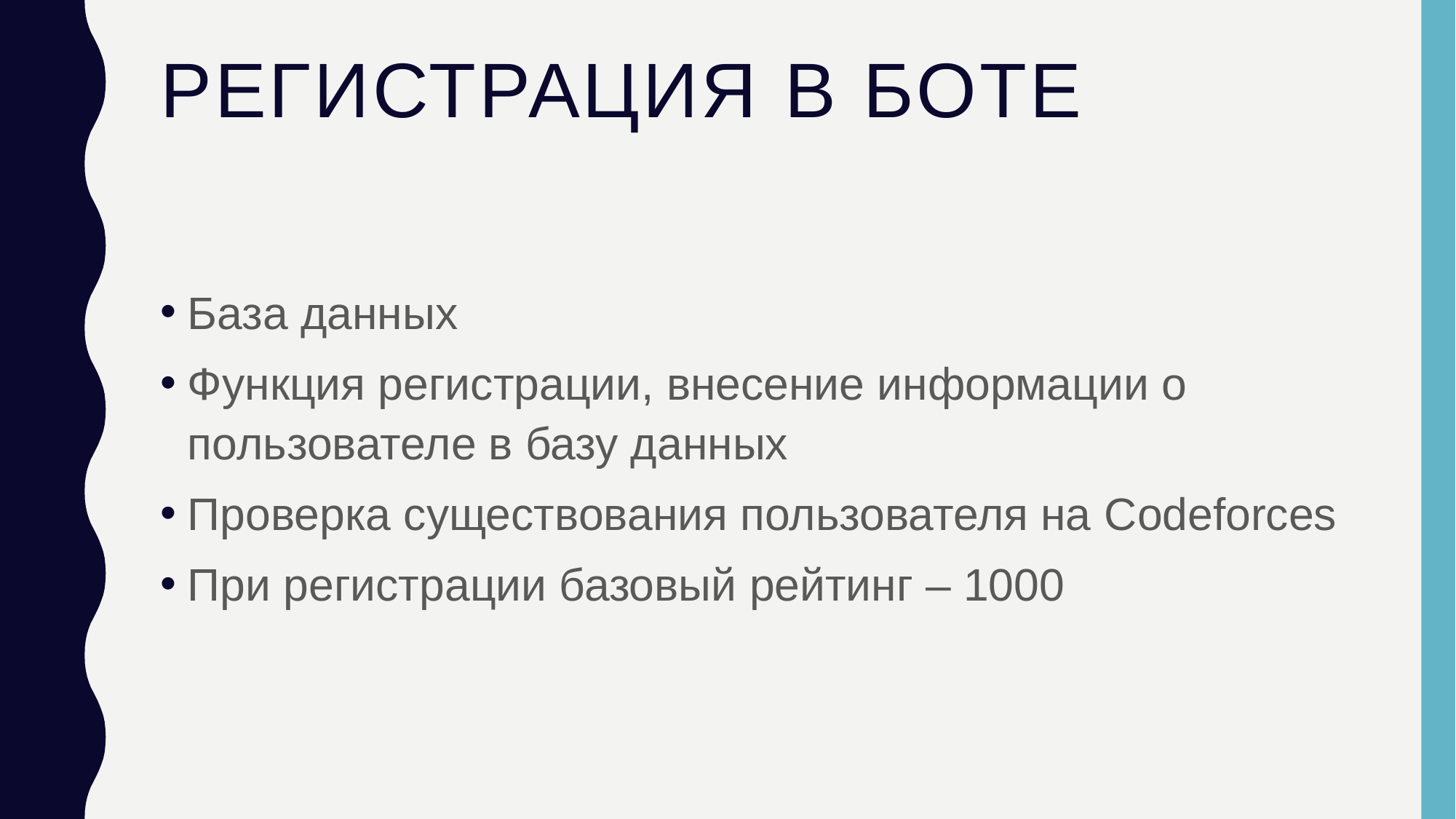

# Регистрация в боте
База данных
Функция регистрации, внесение информации о пользователе в базу данных
Проверка существования пользователя на Codeforces
При регистрации базовый рейтинг – 1000